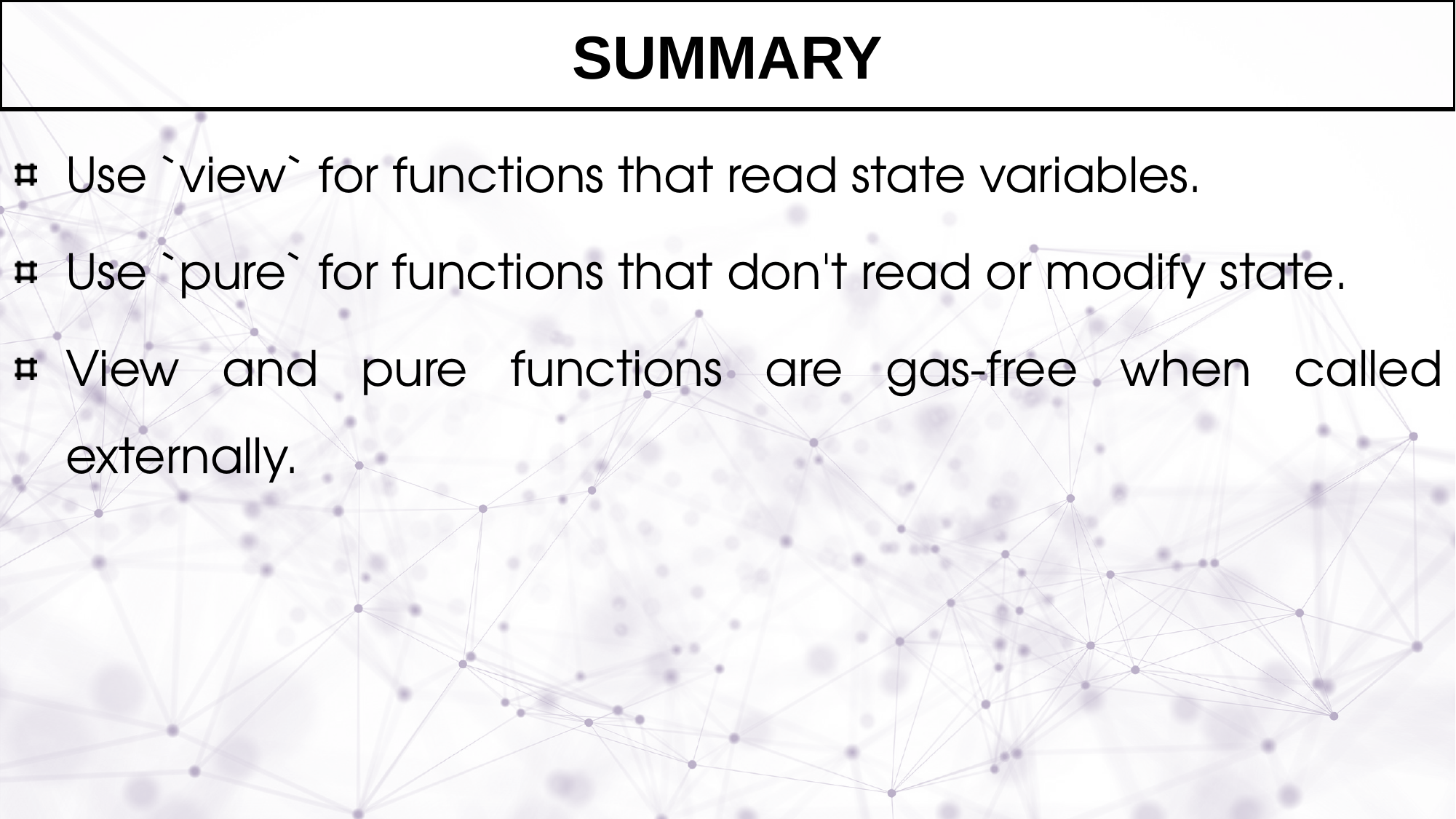

# Summary
Use `view` for functions that read state variables.
Use `pure` for functions that don't read or modify state.
View and pure functions are gas-free when called externally.